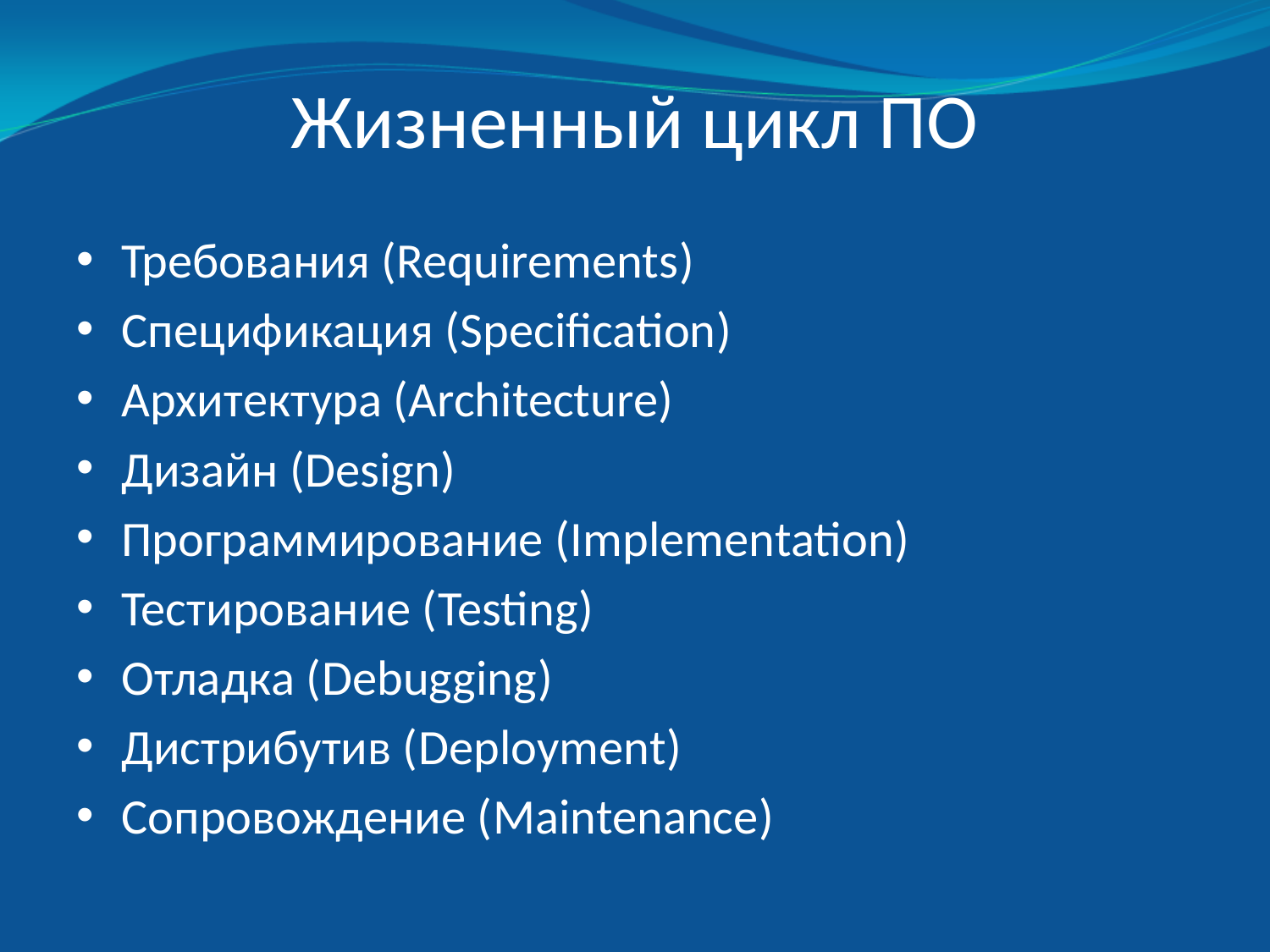

# Жизненный цикл ПО
Требования (Requirements)
Спецификация (Specification)
Архитектура (Architecture)
Дизайн (Design)
Программирование (Implementation)
Тестирование (Testing)
Отладка (Debugging)
Дистрибутив (Deployment)
Сопровождение (Maintenance)